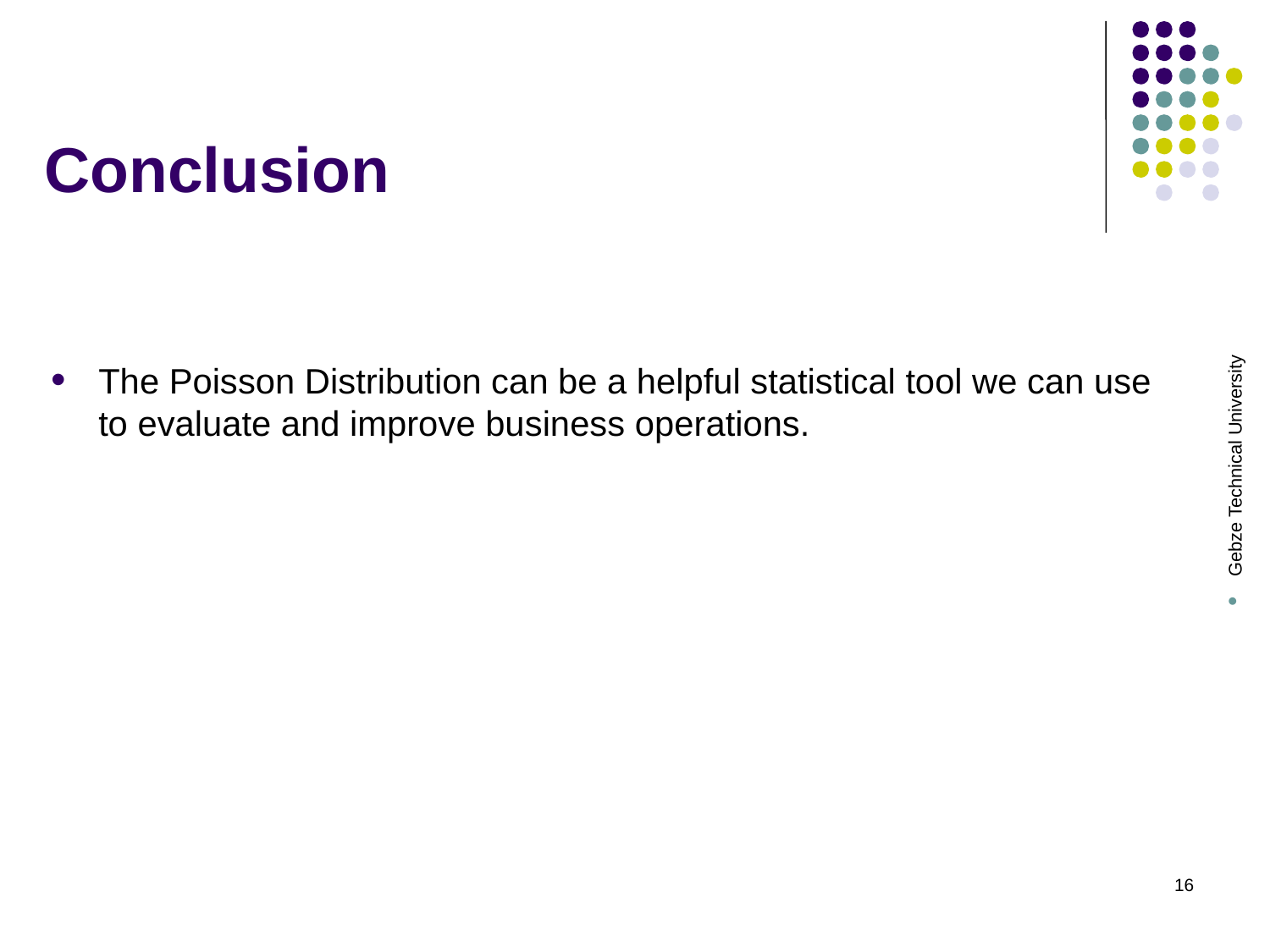

# Conclusion

The Poisson Distribution can be a helpful statistical tool we can use to evaluate and improve business operations.
Gebze Technical University
16